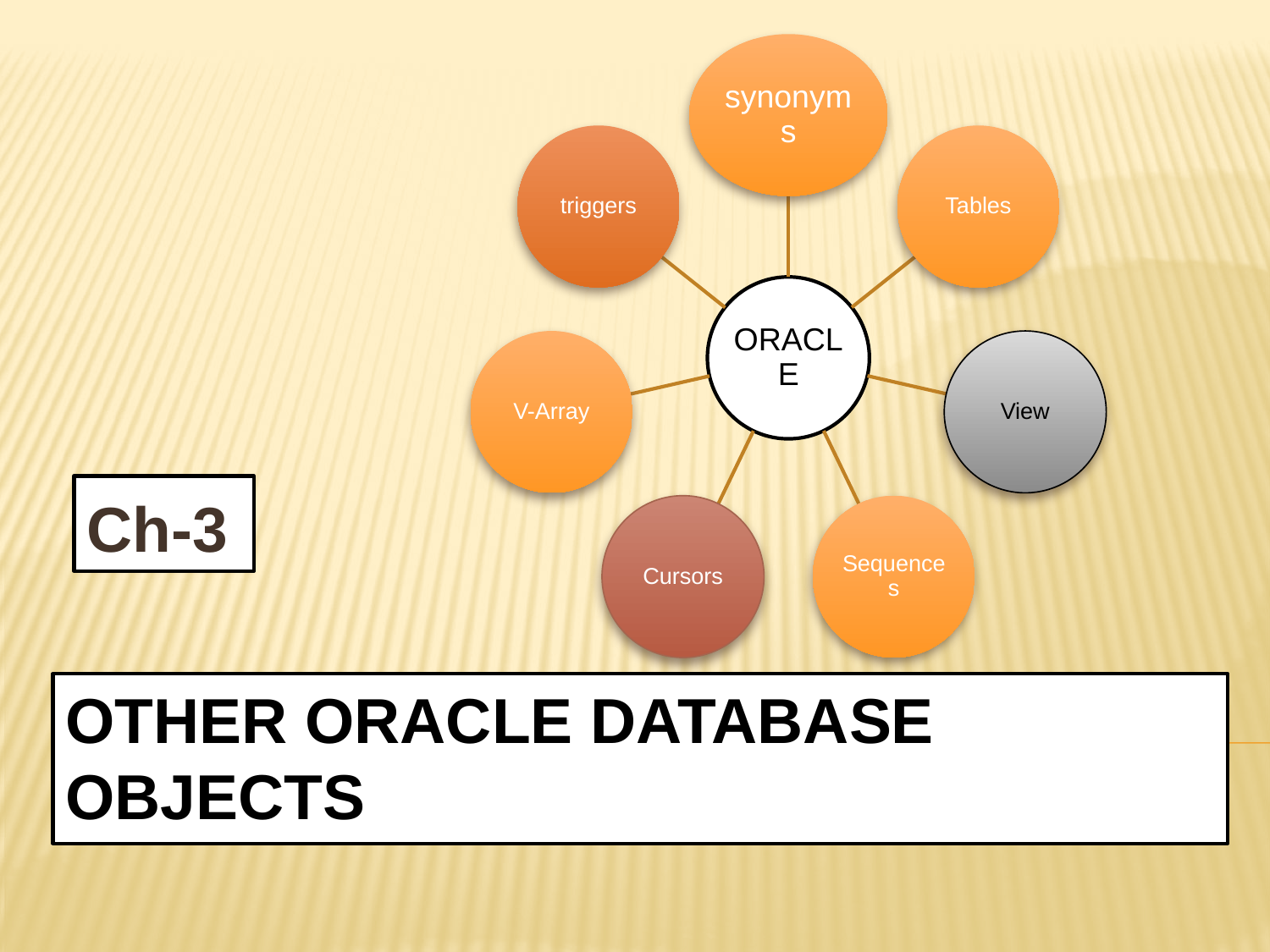

ORACLE

synonyms

Tables

View

Sequences

Cursors

V-Array

triggers
Ch-3
# Other oracle database objects